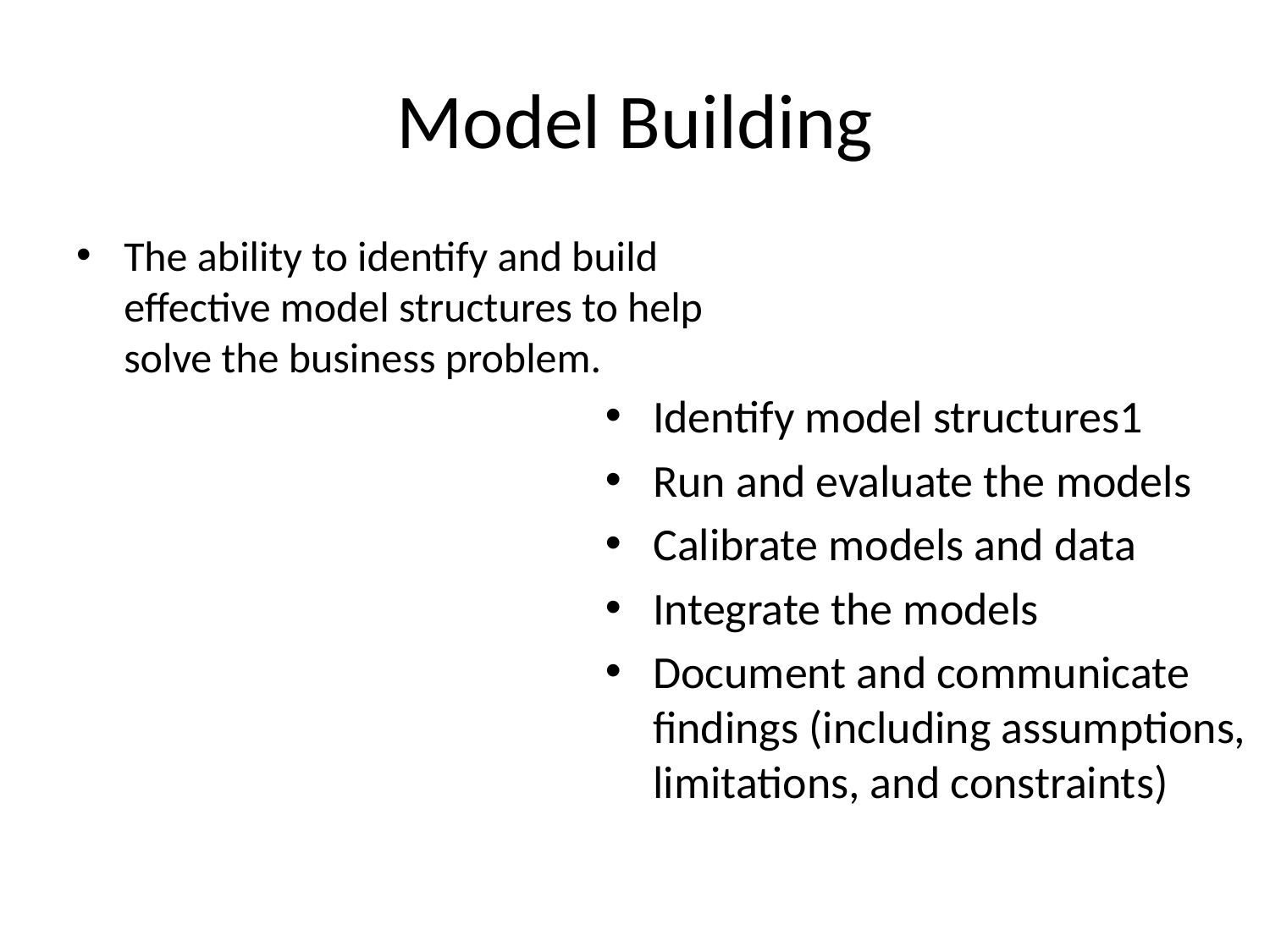

# Model Building
The ability to identify and build effective model structures to help solve the business problem.
Identify model structures1
Run and evaluate the models
Calibrate models and data
Integrate the models
Document and communicate findings (including assumptions, limitations, and constraints)